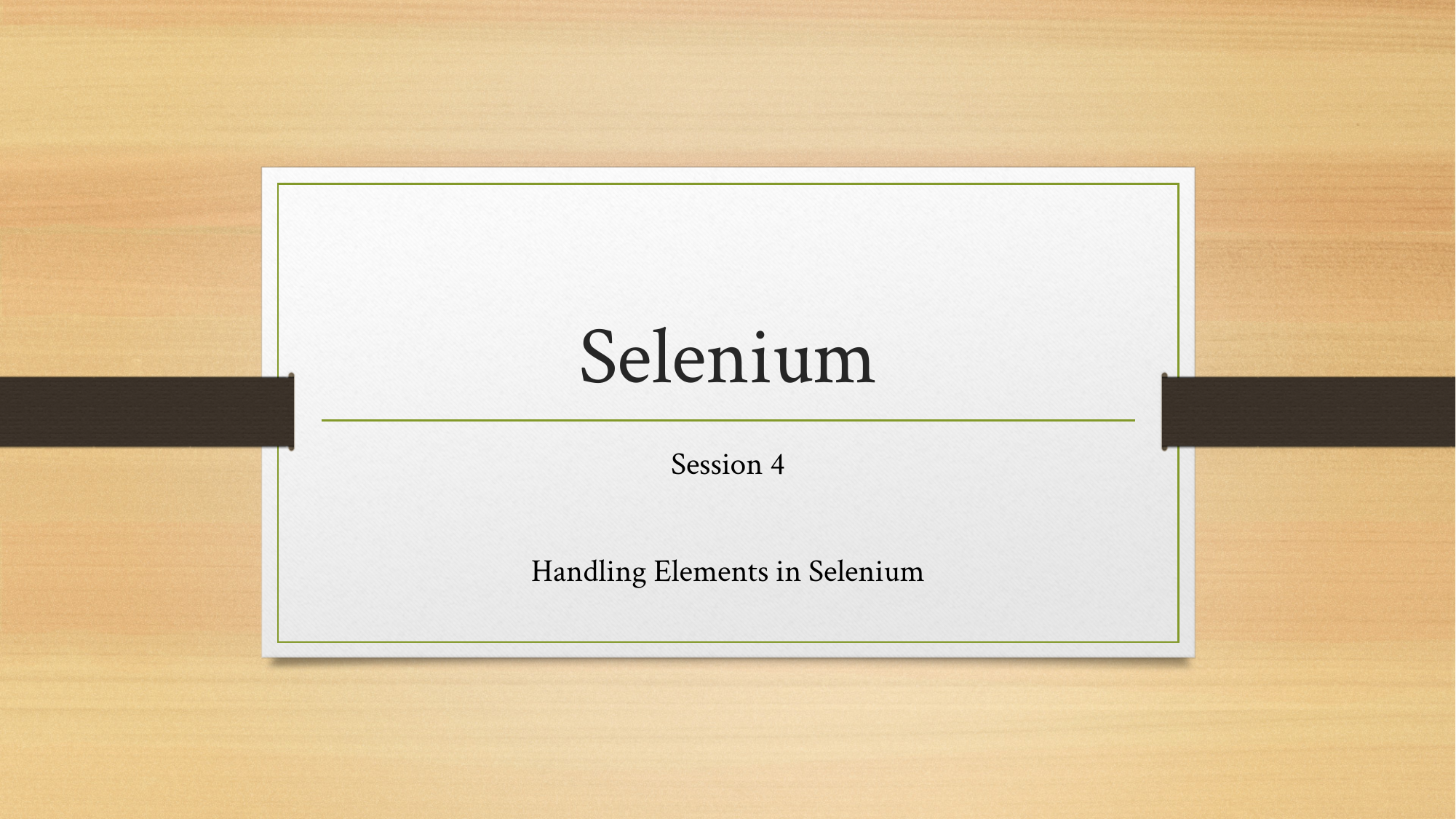

# Selenium
Session 4

Handling Elements in Selenium